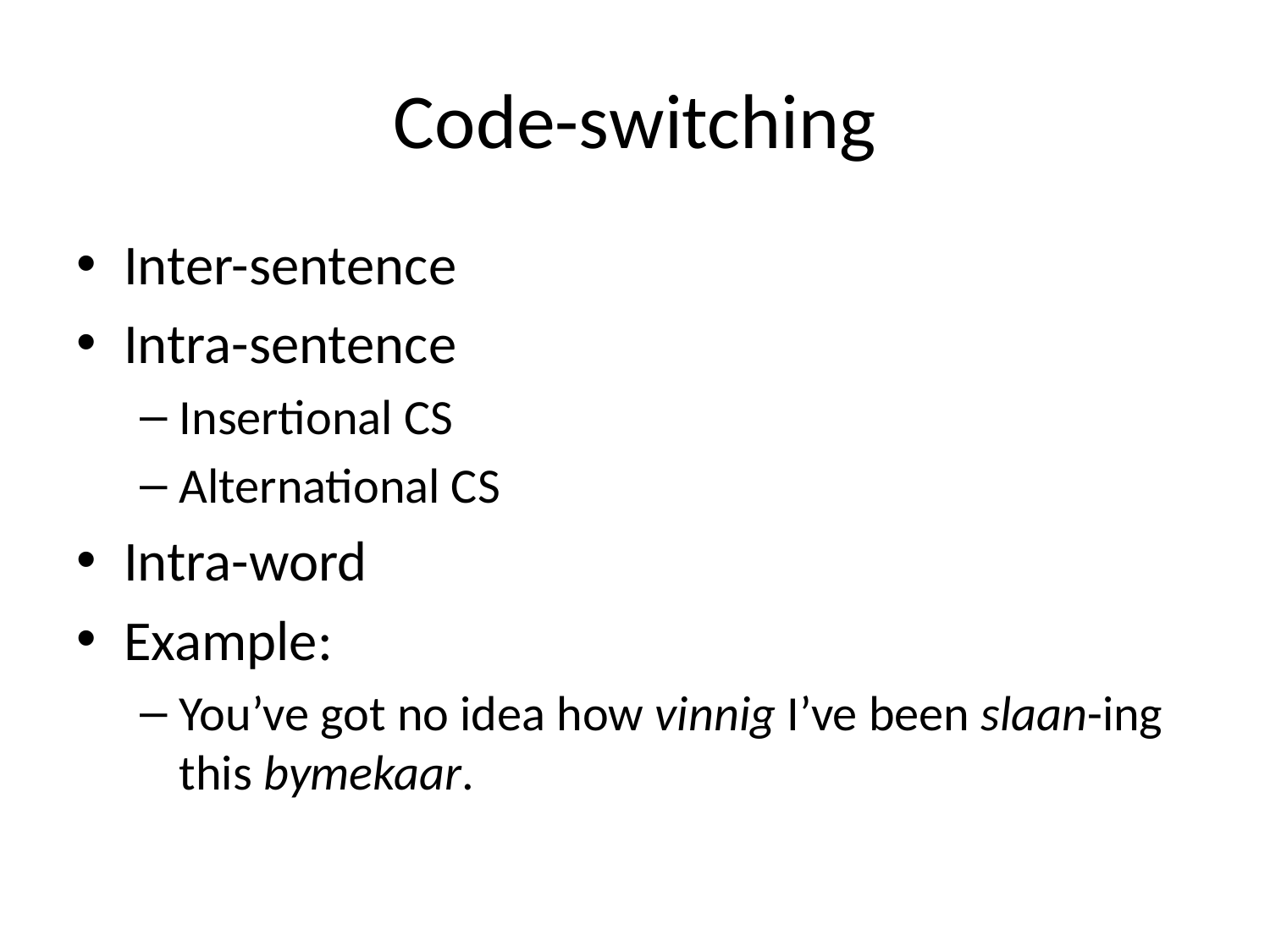

# Code-switching
Inter-sentence
Intra-sentence
Insertional CS
Alternational CS
Intra-word
Example:
You’ve got no idea how vinnig I’ve been slaan-ing this bymekaar.